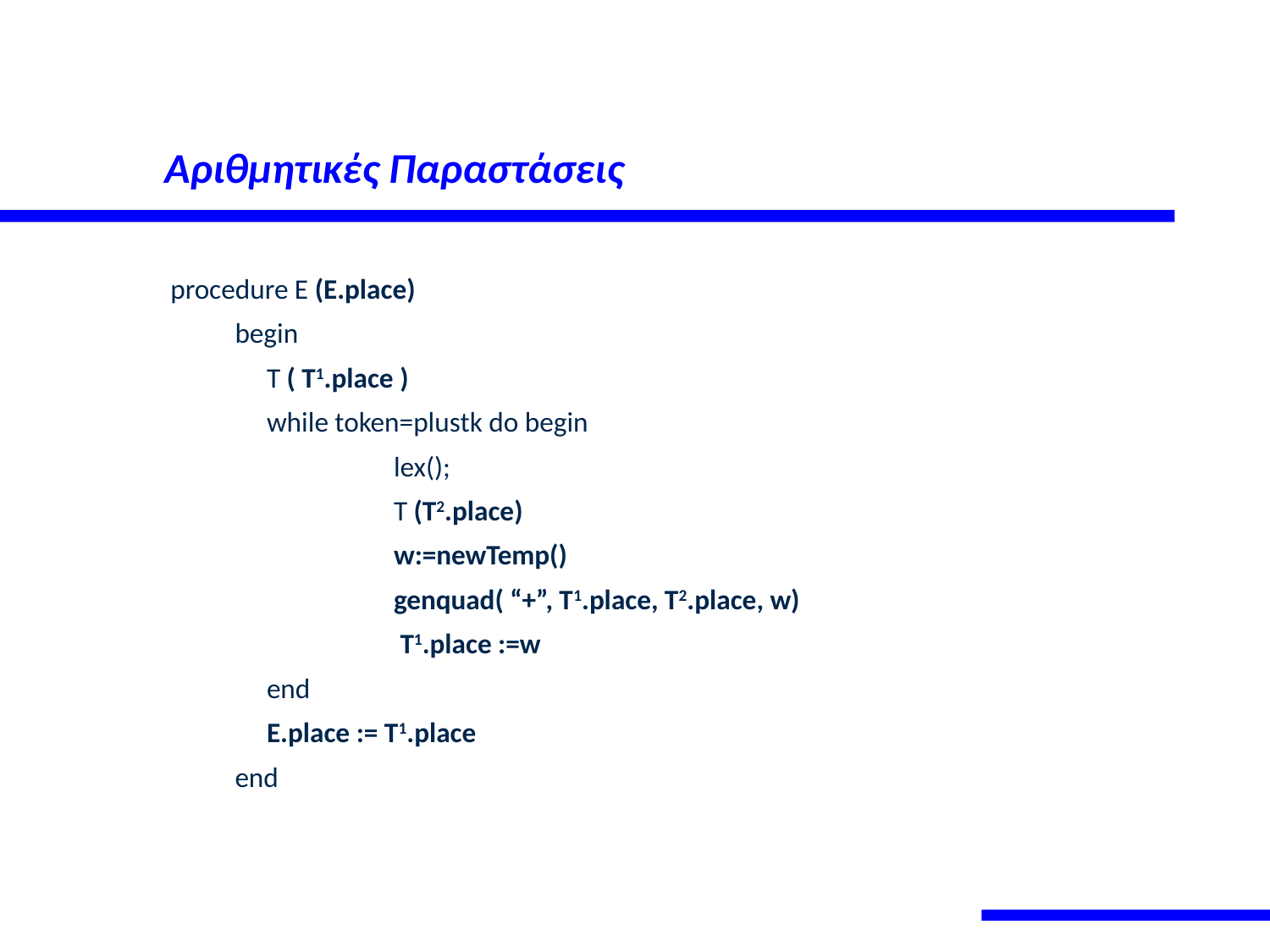

# Αριθμητικές Παραστάσεις
procedure E (E.place)
begin
	T ( T1.place )
	while token=plustk do begin
		lex();
		T (T2.place)
		w:=newTemp()
		genquad( “+”, T1.place, T2.place, w)
		 T1.place :=w
	end
	E.place := T1.place
end